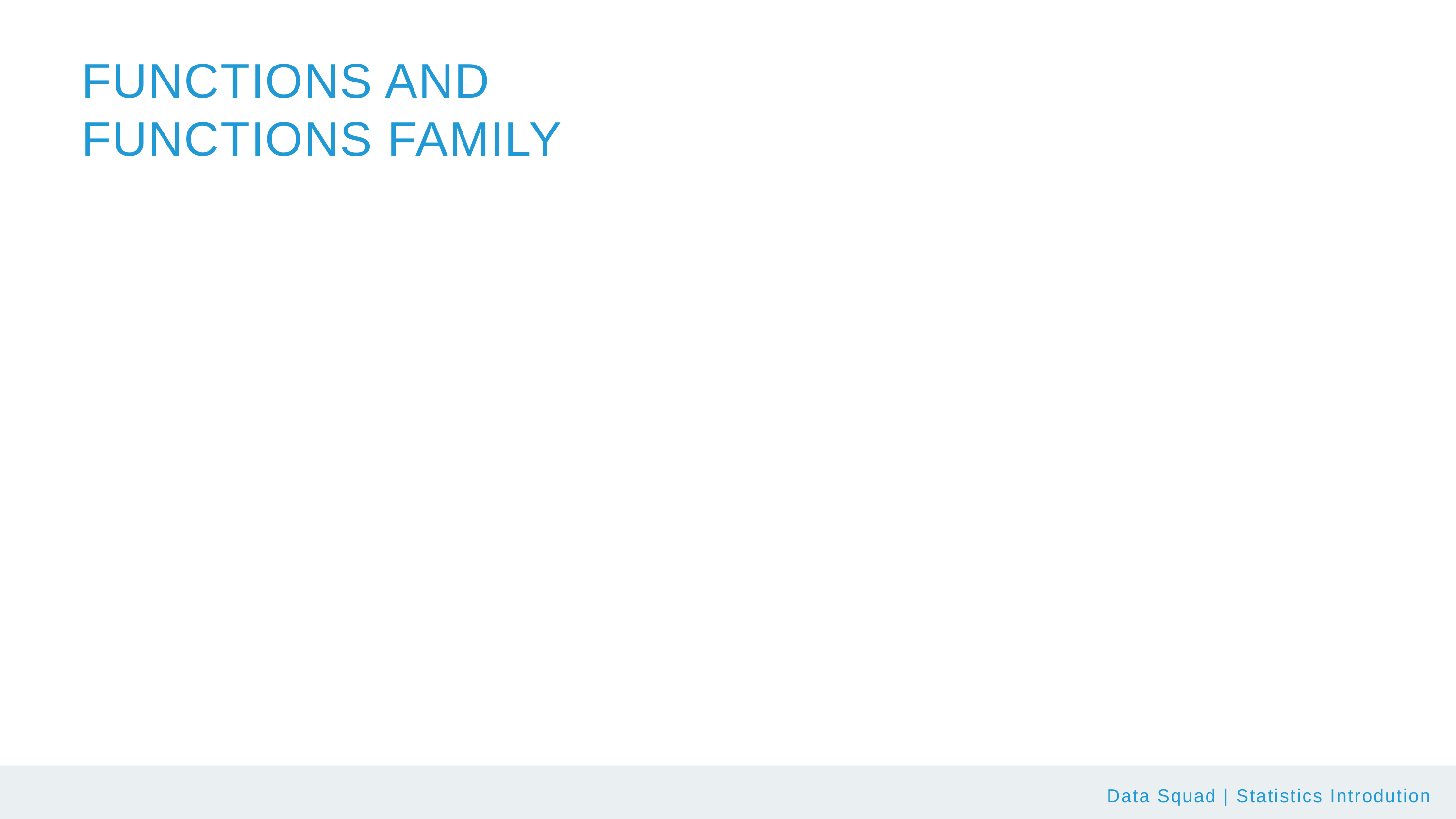

FUNCTIONS AND
FUNCTIONS FAMILY

Data Squad | Statistics Introdution